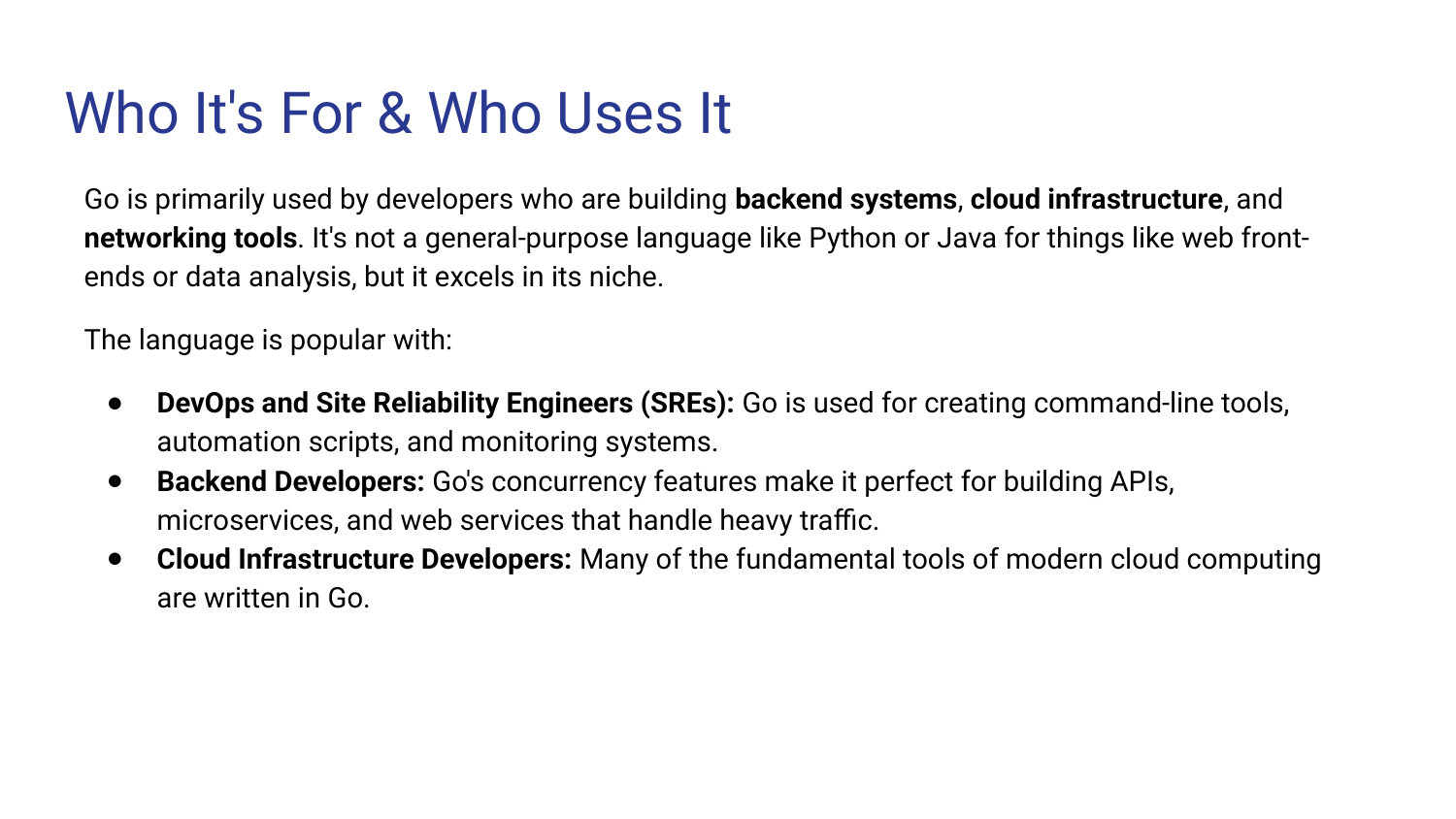

# Who It's For & Who Uses It
Go is primarily used by developers who are building backend systems, cloud infrastructure, and networking tools. It's not a general-purpose language like Python or Java for things like web front-ends or data analysis, but it excels in its niche.
The language is popular with:
DevOps and Site Reliability Engineers (SREs): Go is used for creating command-line tools, automation scripts, and monitoring systems.
Backend Developers: Go's concurrency features make it perfect for building APIs, microservices, and web services that handle heavy traffic.
Cloud Infrastructure Developers: Many of the fundamental tools of modern cloud computing are written in Go.